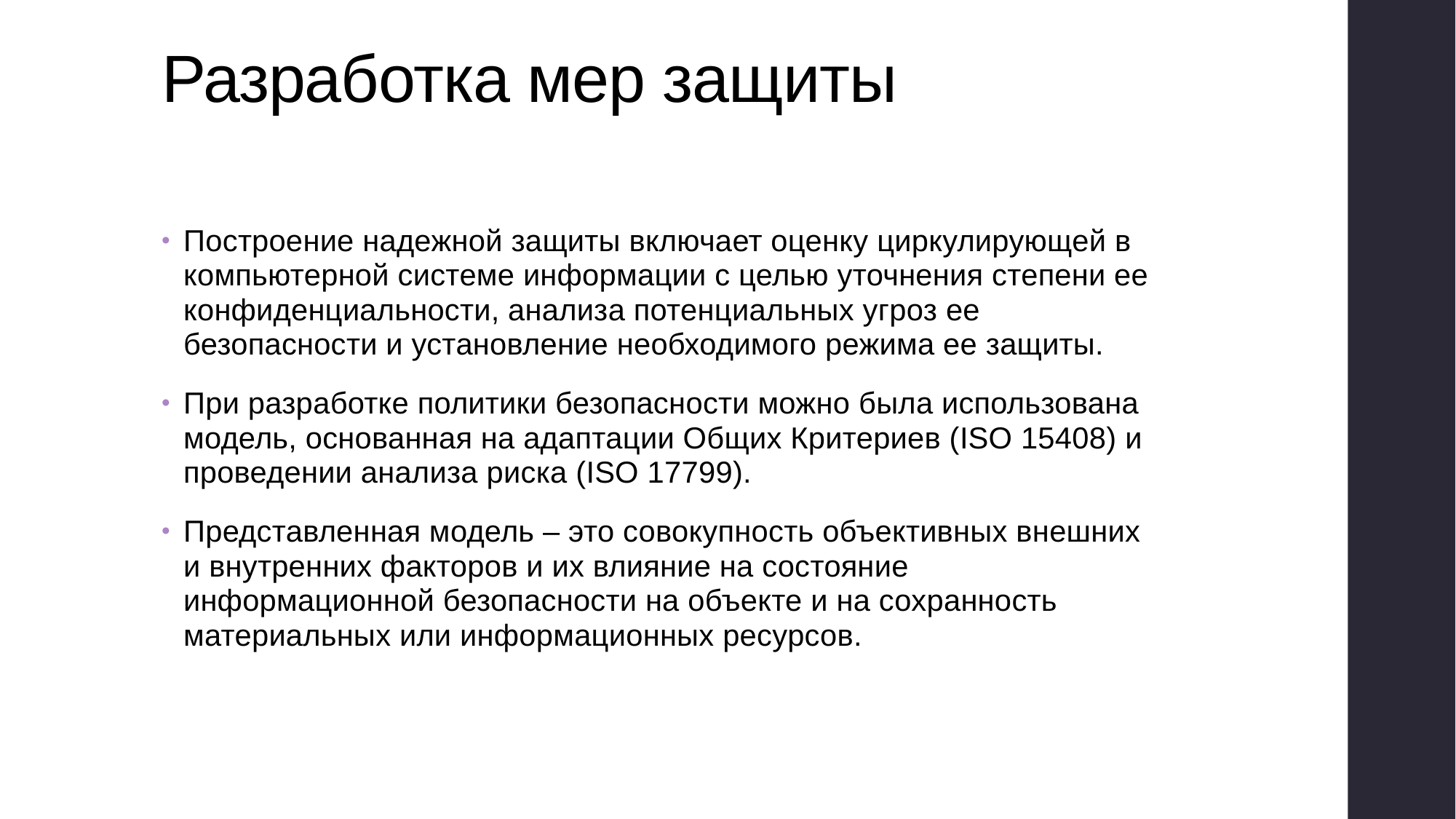

# Разработка мер защиты
Построение надежной защиты включает оценку циркулирующей в компьютерной системе информации с целью уточнения степени ее конфиденциальности, анализа потенциальных угроз ее безопасности и установление необходимого режима ее защиты.
При разработке политики безопасности можно была использована модель, основанная на адаптации Общих Критериев (ISO 15408) и проведении анализа риска (ISO 17799).
Представленная модель – это совокупность объективных внешних и внутренних факторов и их влияние на состояние информационной безопасности на объекте и на сохранность материальных или информационных ресурсов.